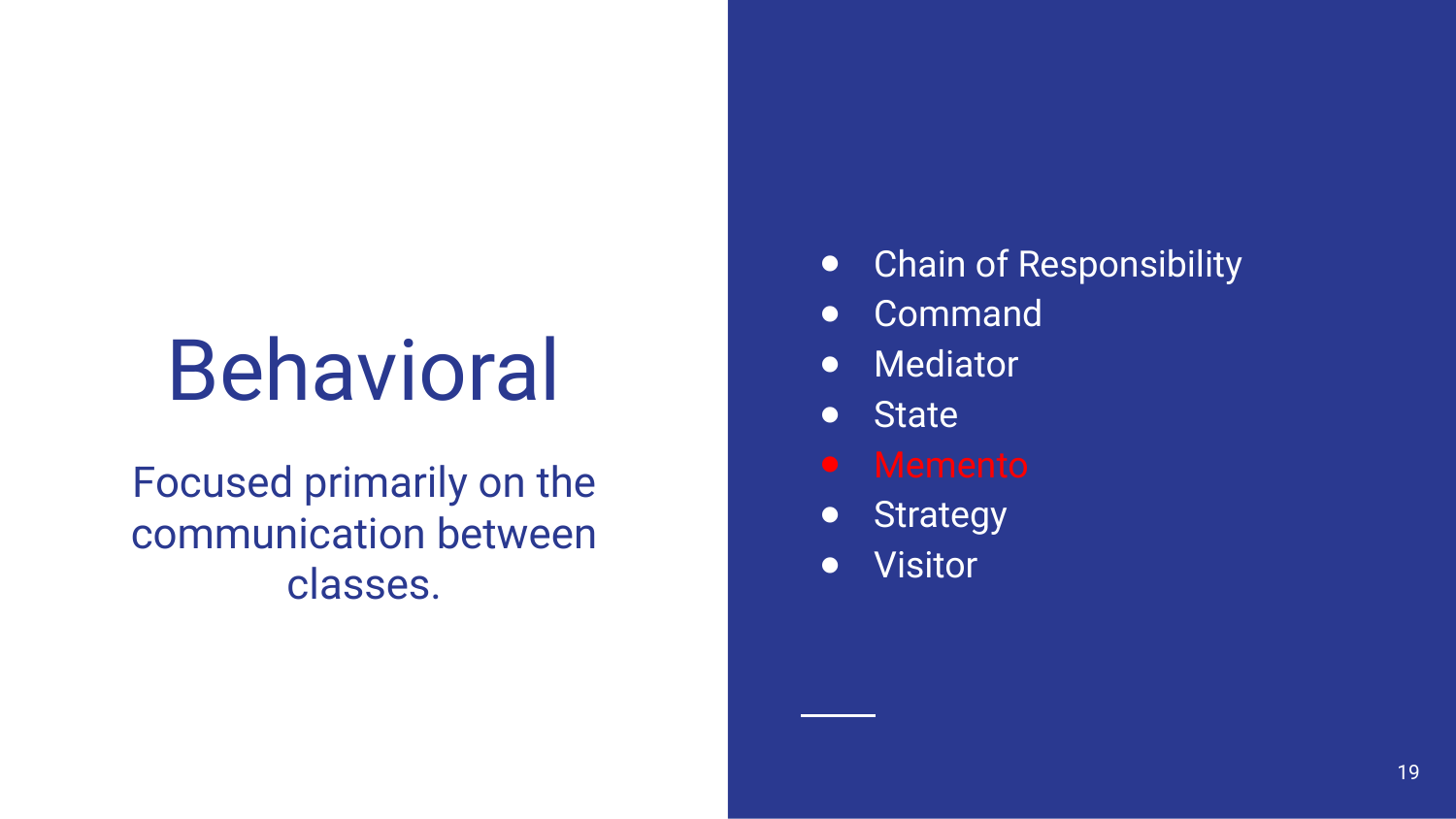

Chain of Responsibility
Command
Mediator
State
Memento
Strategy
Visitor
# Behavioral
Focused primarily on the communication between classes.
19